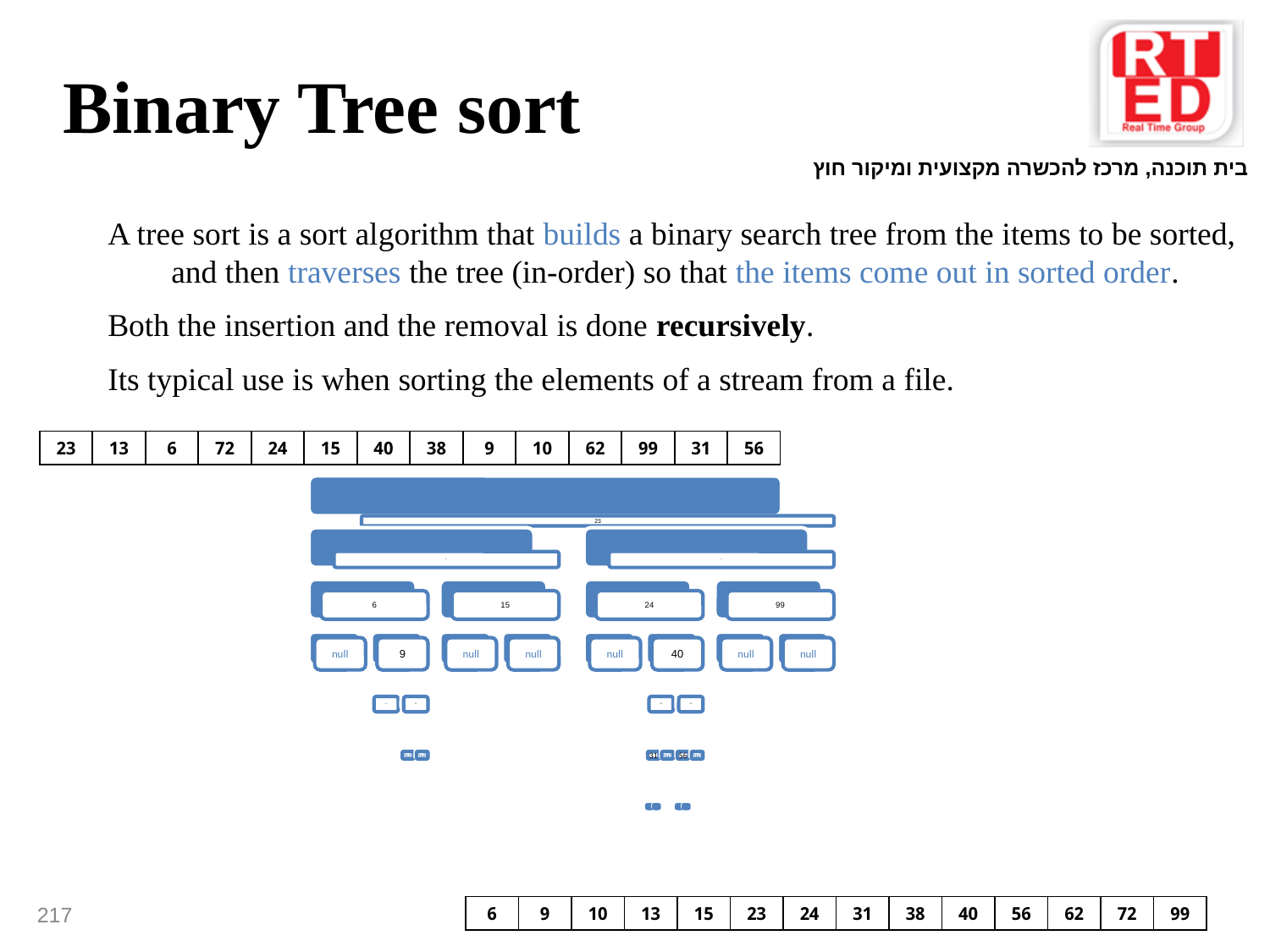

Binary Tree sort
A tree sort is a sort algorithm that builds a binary search tree from the items to be sorted, and then traverses the tree (in-order) so that the items come out in sorted order.
Both the insertion and the removal is done recursively.
Its typical use is when sorting the elements of a stream from a file.
23
13
6
72
24
15
40
38
9
10
62
99
31
56
23
13
6
15
72
24
99
40
null
38
62
null
null
9
10
null
31
null
56
null
null
null
null
null
null
null
null
null
null
217
6
9
10
13
15
23
24
31
38
40
56
62
72
99